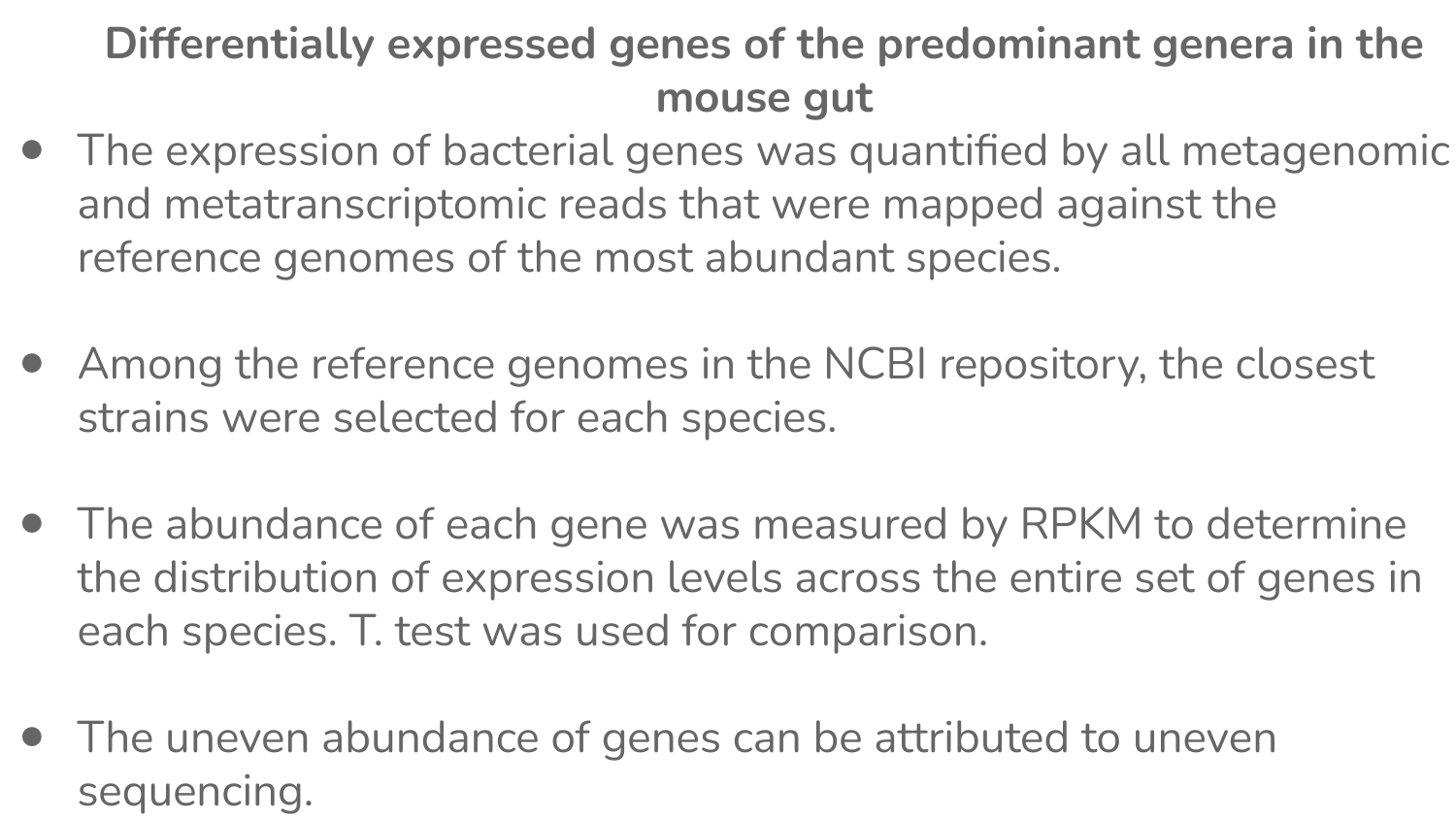

Differentially expressed genes of the predominant genera in the mouse gut
The expression of bacterial genes was quantified by all metagenomic and metatranscriptomic reads that were mapped against the reference genomes of the most abundant species.

Among the reference genomes in the NCBI repository, the closest strains were selected for each species.

The abundance of each gene was measured by RPKM to determine the distribution of expression levels across the entire set of genes in each species. T. test was used for comparison.

The uneven abundance of genes can be attributed to uneven sequencing.